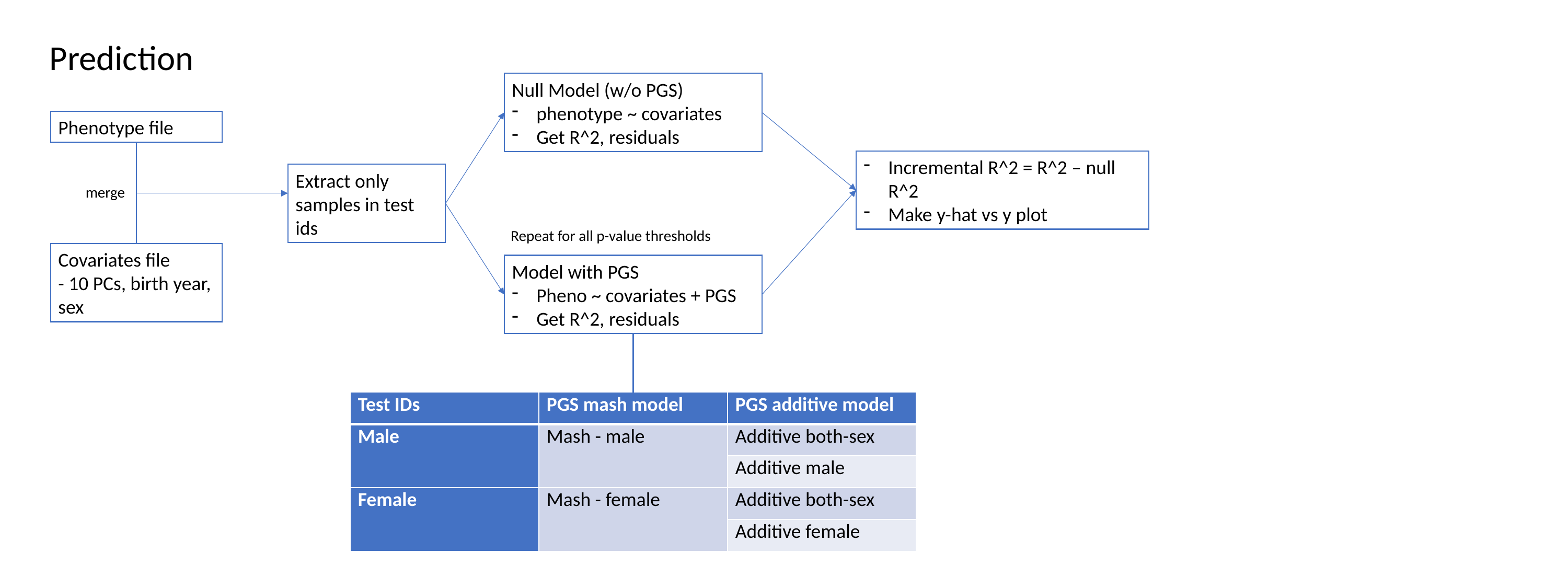

Prediction
Null Model (w/o PGS)
phenotype ~ covariates
Get R^2, residuals
Phenotype file
Incremental R^2 = R^2 – null R^2
Make y-hat vs y plot
Extract only samples in test ids
merge
Repeat for all p-value thresholds
Covariates file
- 10 PCs, birth year, sex
Model with PGS
Pheno ~ covariates + PGS
Get R^2, residuals
| Test IDs | PGS mash model | PGS additive model |
| --- | --- | --- |
| Male | Mash - male | Additive both-sex |
|  |  | Additive male |
| Female | Mash - female | Additive both-sex |
|  |  | Additive female |